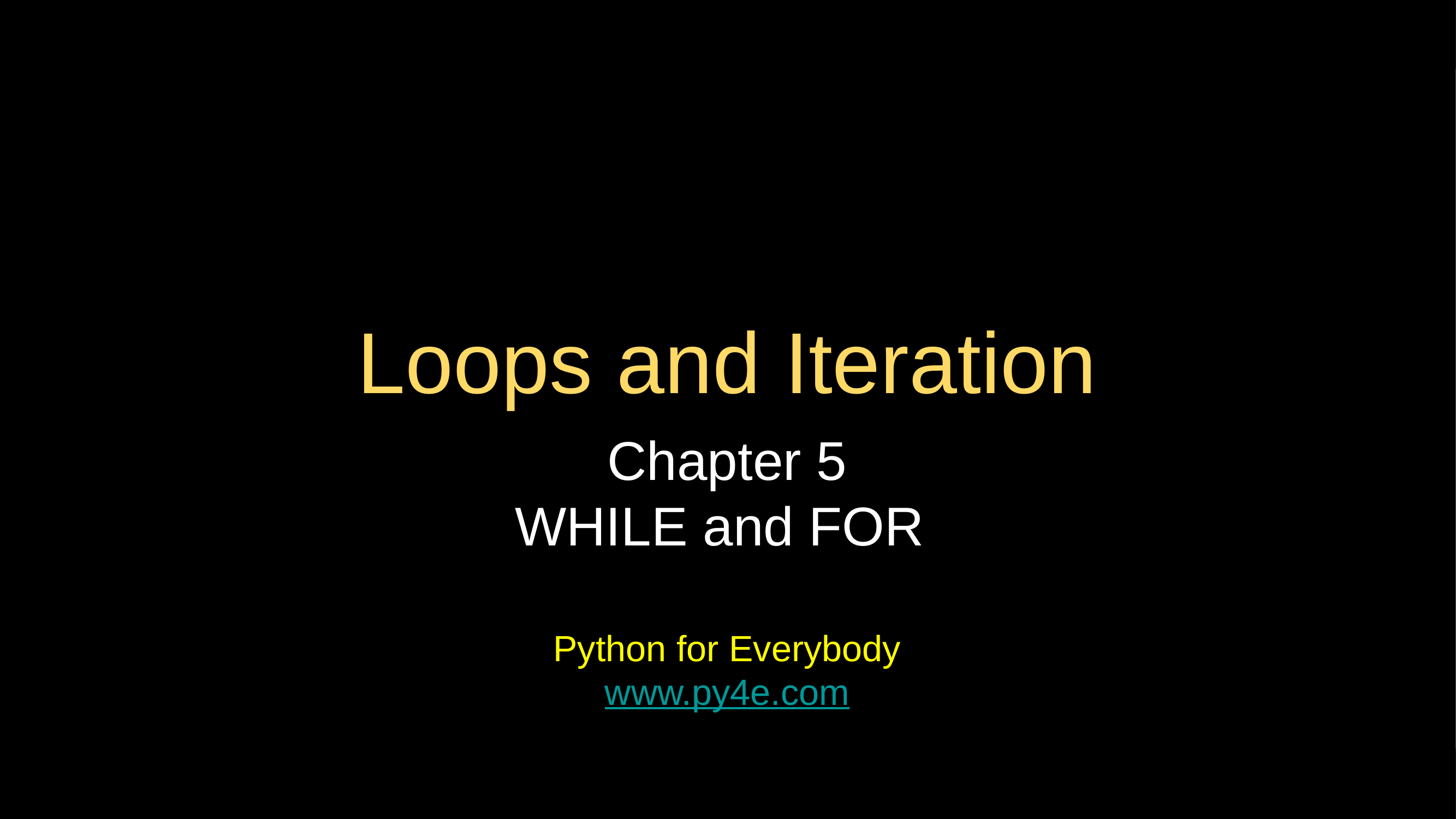

# Loops and Iteration
Chapter 5
WHILE and FOR
Python for Everybody
www.py4e.com